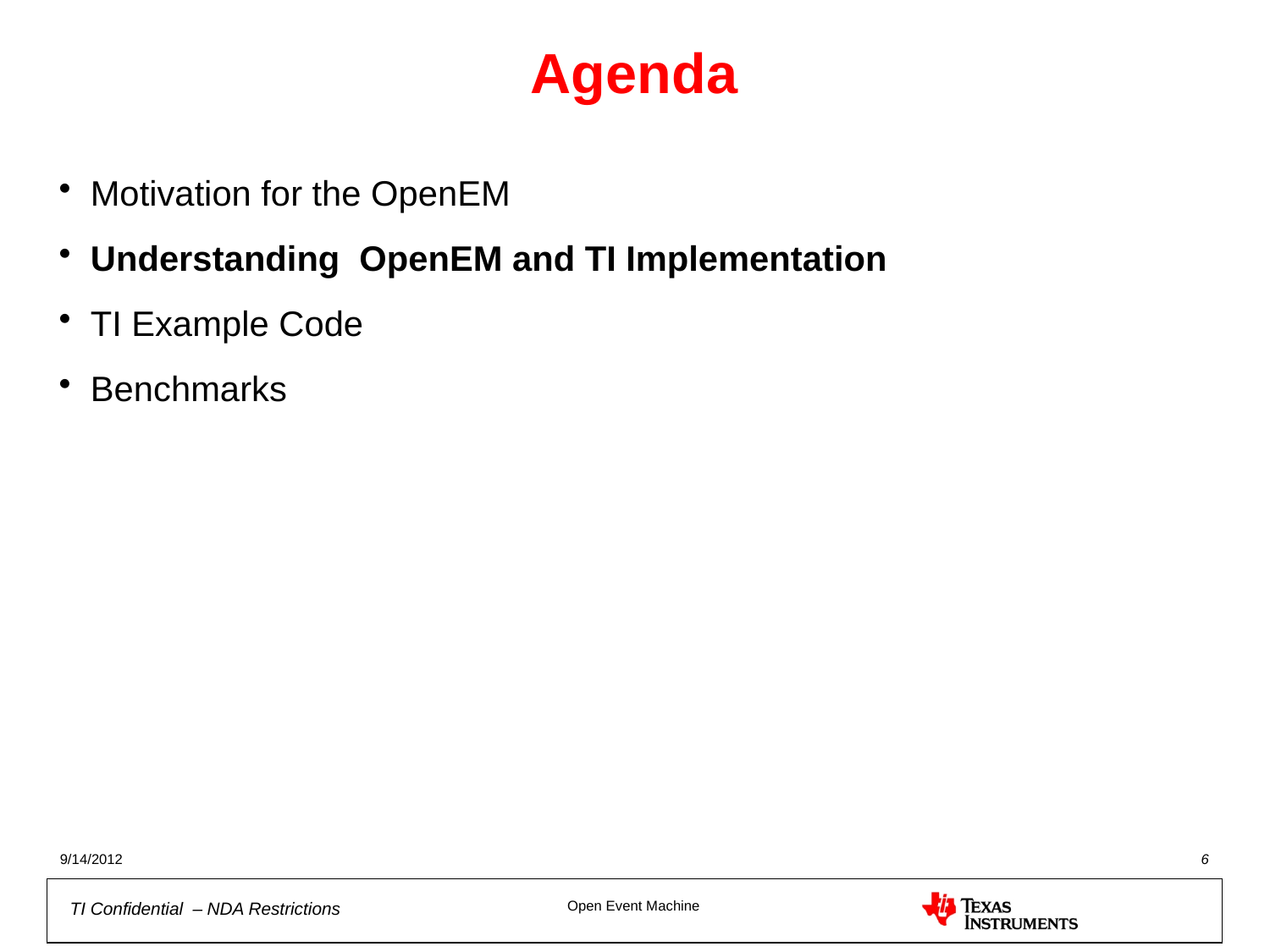

# Agenda
Motivation for the OpenEM
Understanding  OpenEM and TI Implementation
TI Example Code
Benchmarks
9/14/2012
6
Open Event Machine